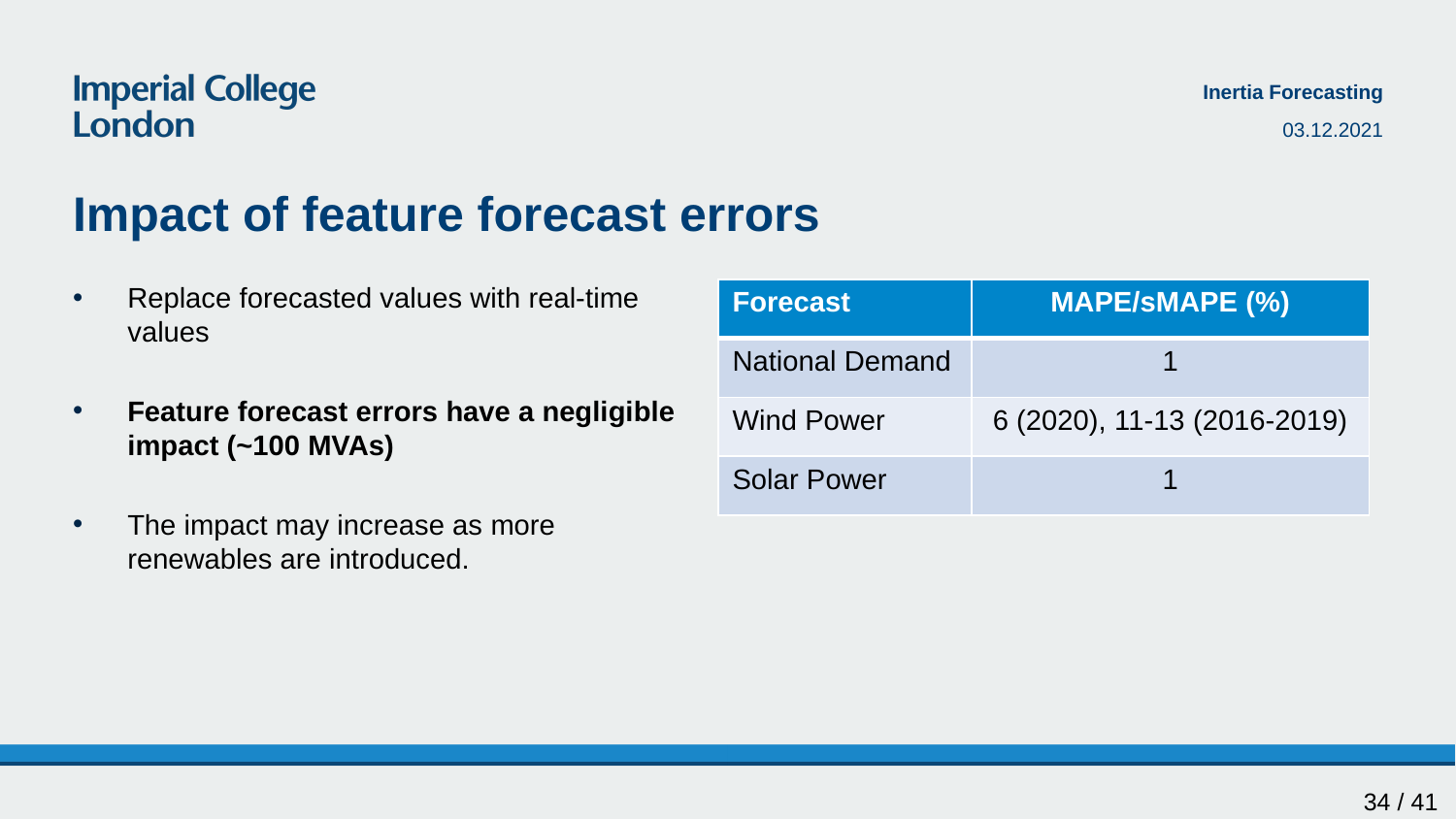

Inertia Forecasting
03.12.2021
# Impact of feature forecast errors
| Forecast | MAPE/sMAPE (%) |
| --- | --- |
| National Demand | 1 |
| Wind Power | 6 (2020), 11-13 (2016-2019) |
| Solar Power | 1 |
Replace forecasted values with real-time values

Feature forecast errors have a negligible impact (~100 MVAs)

The impact may increase as more renewables are introduced.